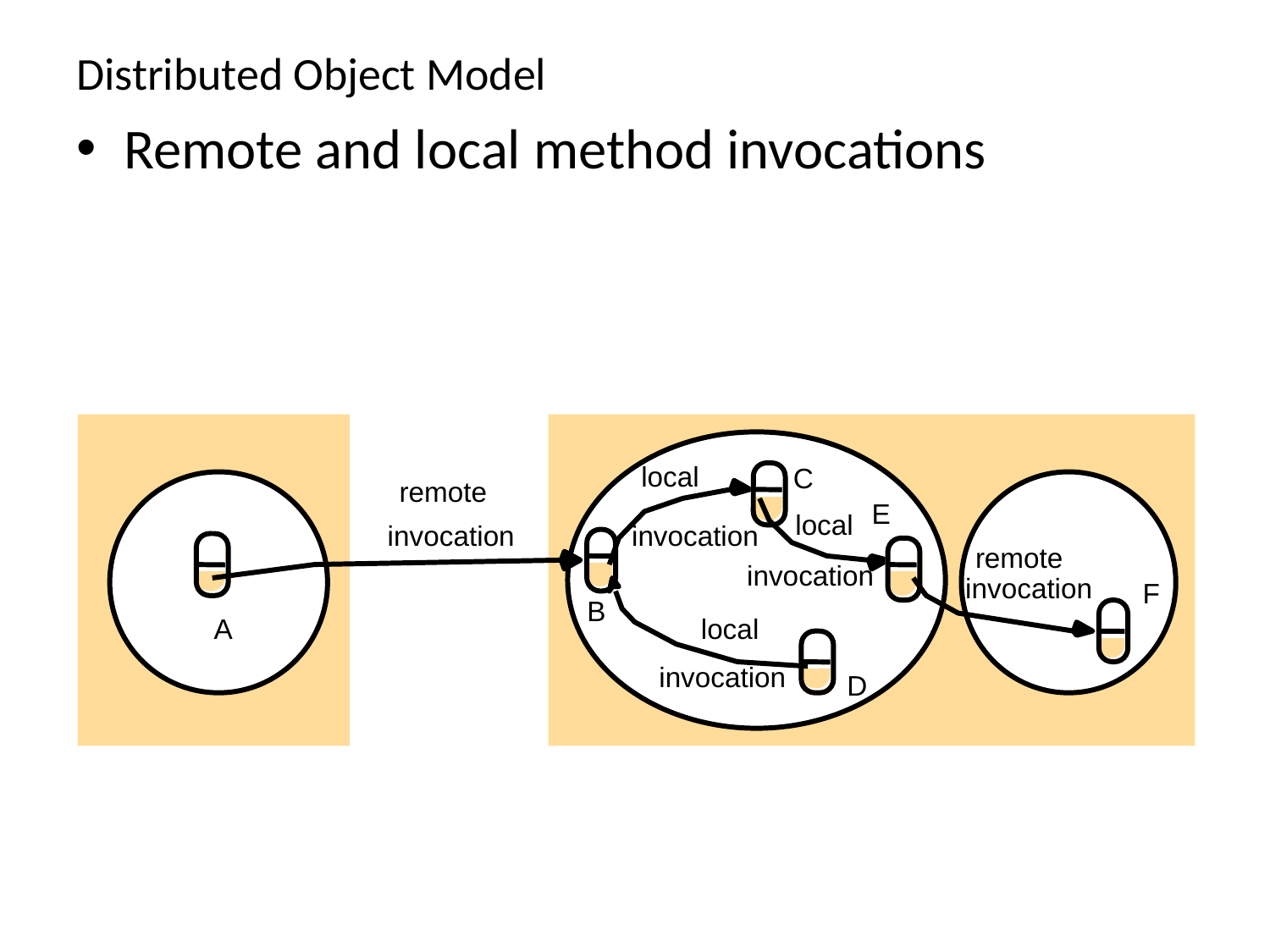

# Distributed Object Model
Remote and local method invocations

local
C

remote

E

local
invocation
invocation

remote

invocation

invocation
F

B

local
A

invocation

D